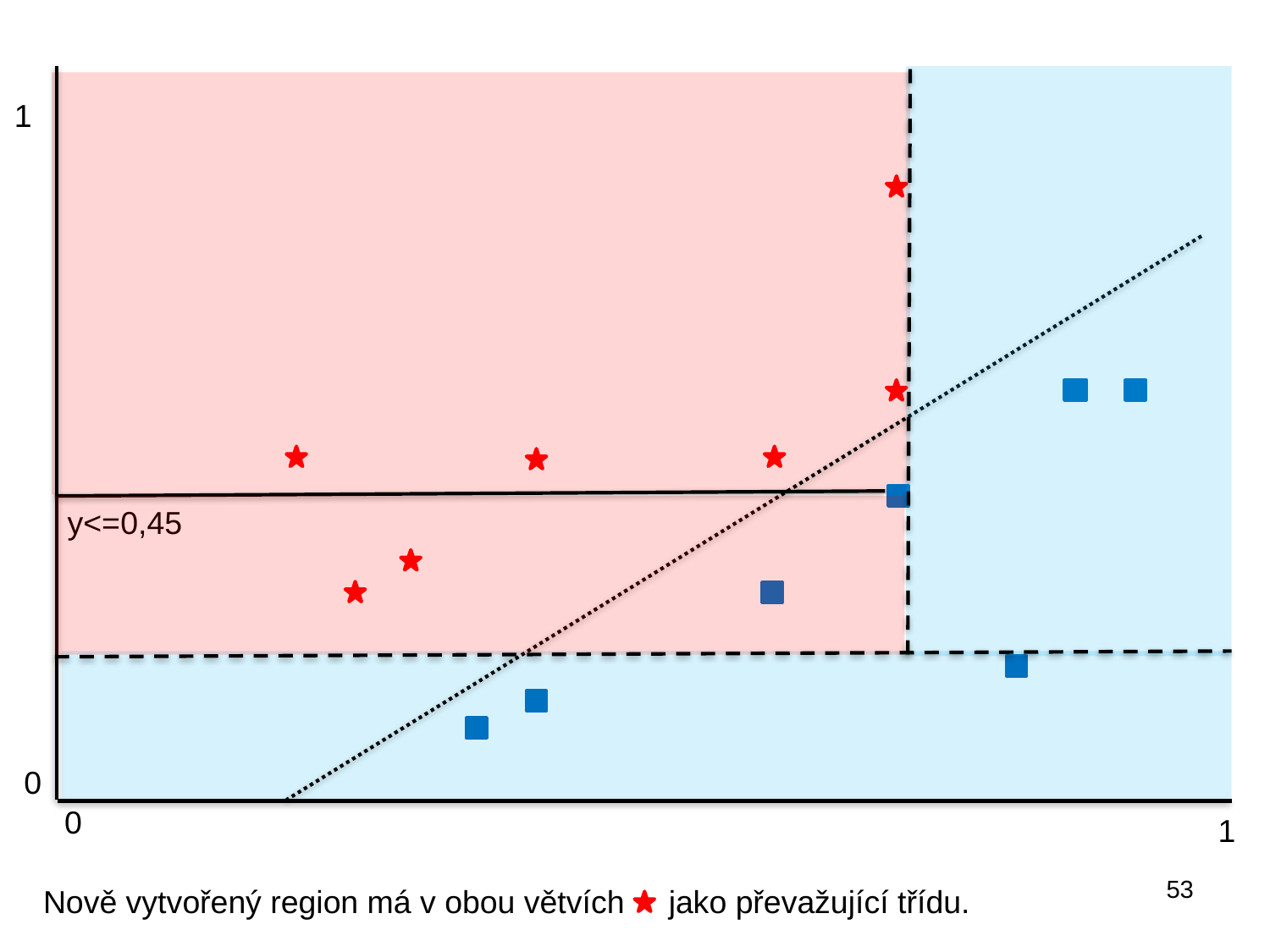

1

y<=0,45

0
0
1
53
Nově vytvořený region má v obou větvích     jako převažující třídu.